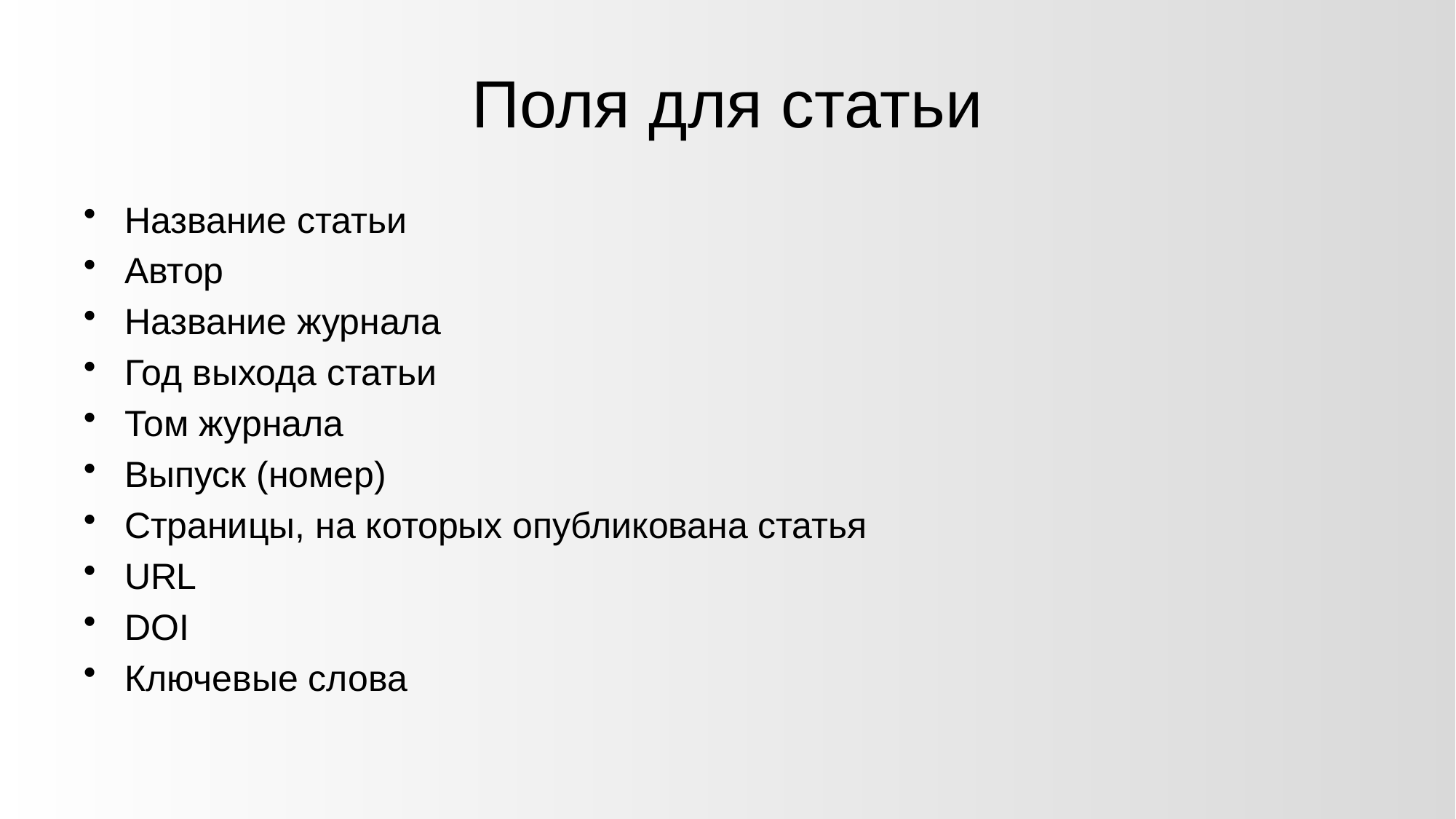

# Поля для статьи
Название статьи
Автор
Название журнала
Год выхода статьи
Том журнала
Выпуск (номер)
Страницы, на которых опубликована статья
URL
DOI
Ключевые слова